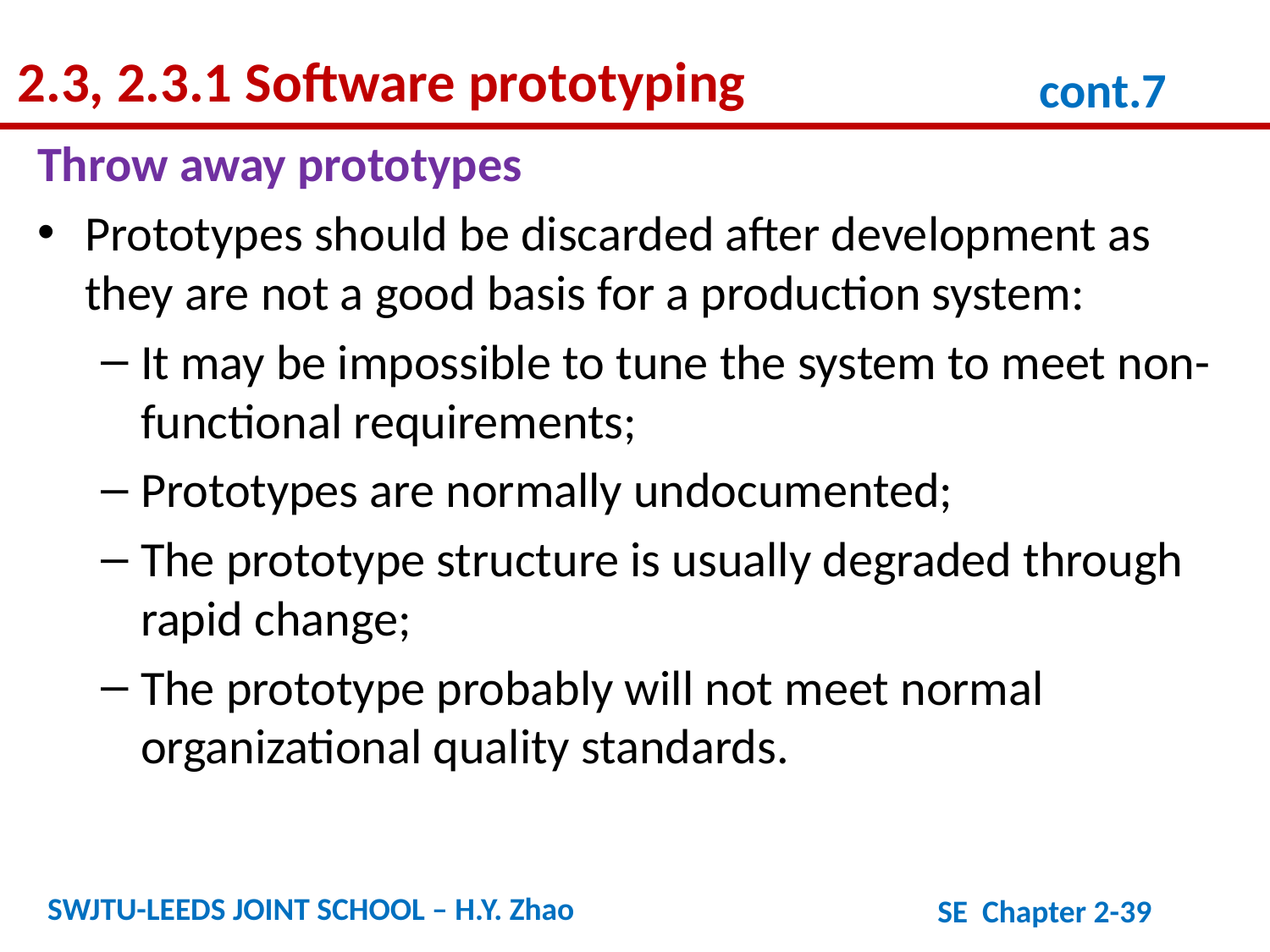

2.3, 2.3.1 Software prototyping
cont.7
Throw away prototypes
Prototypes should be discarded after development as they are not a good basis for a production system:
It may be impossible to tune the system to meet non-functional requirements;
Prototypes are normally undocumented;
The prototype structure is usually degraded through rapid change;
The prototype probably will not meet normal organizational quality standards.
SWJTU-LEEDS JOINT SCHOOL – H.Y. Zhao
SE  Chapter 2-39